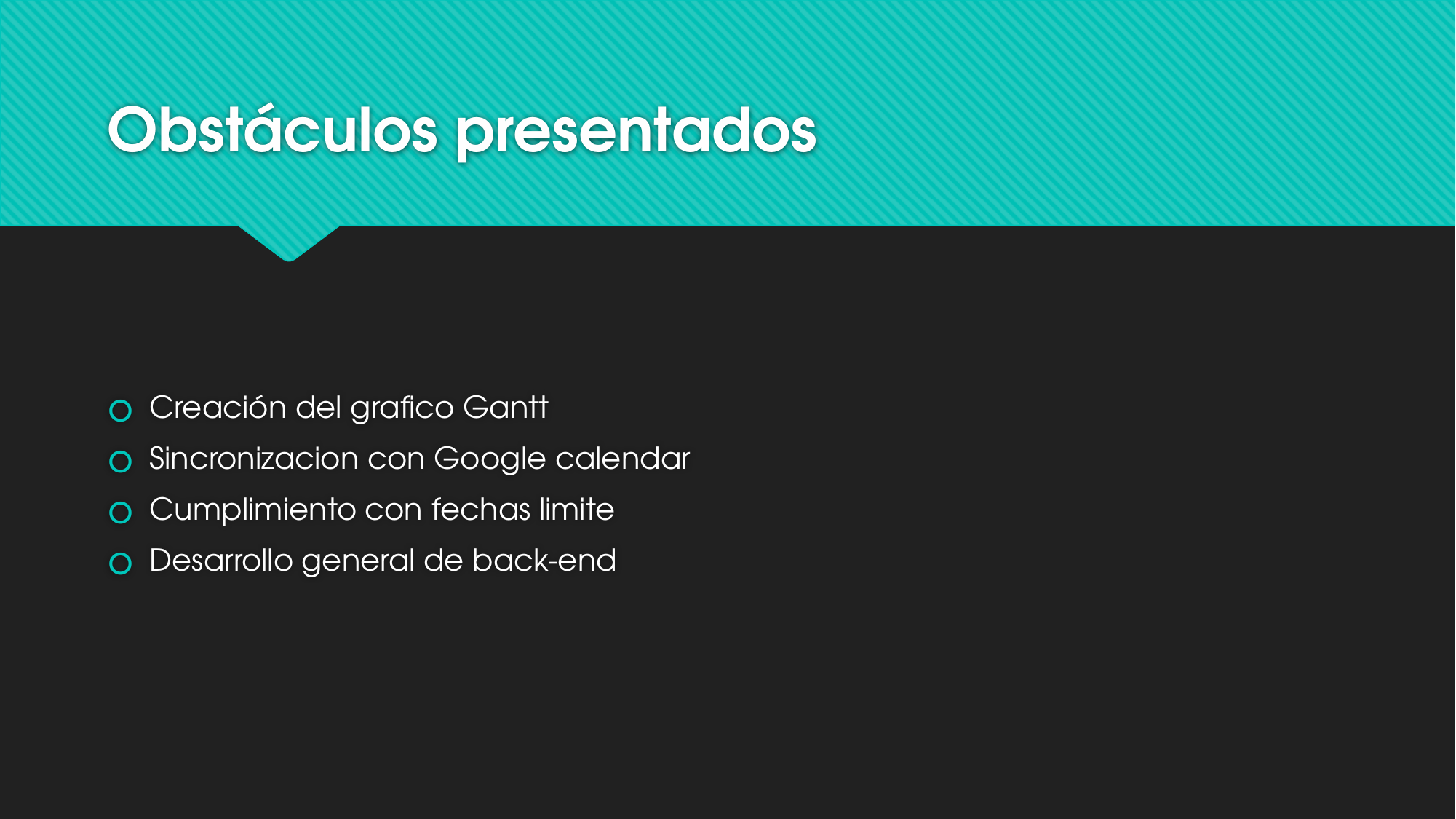

# Obstáculos presentados
Creación del grafico Gantt
Sincronizacion con Google calendar
Cumplimiento con fechas limite
Desarrollo general de back-end